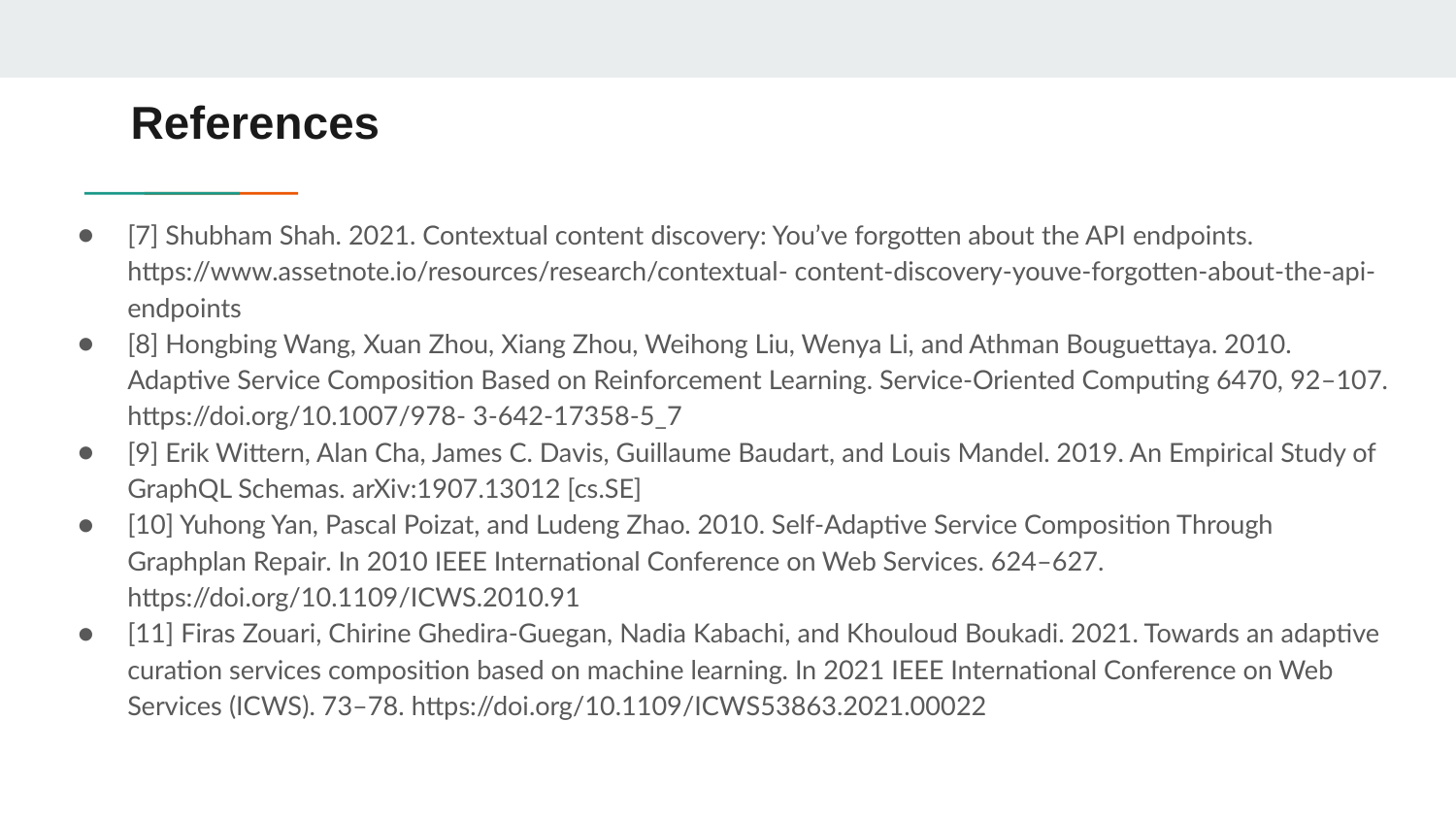

# References
[7] Shubham Shah. 2021. Contextual content discovery: You’ve forgotten about the API endpoints. https://www.assetnote.io/resources/research/contextual- content-discovery-youve-forgotten-about-the-api-endpoints
[8] Hongbing Wang, Xuan Zhou, Xiang Zhou, Weihong Liu, Wenya Li, and Athman Bouguettaya. 2010. Adaptive Service Composition Based on Reinforcement Learning. Service-Oriented Computing 6470, 92–107. https://doi.org/10.1007/978- 3-642-17358-5_7
[9] Erik Wittern, Alan Cha, James C. Davis, Guillaume Baudart, and Louis Mandel. 2019. An Empirical Study of GraphQL Schemas. arXiv:1907.13012 [cs.SE]
[10] Yuhong Yan, Pascal Poizat, and Ludeng Zhao. 2010. Self-Adaptive Service Composition Through Graphplan Repair. In 2010 IEEE International Conference on Web Services. 624–627. https://doi.org/10.1109/ICWS.2010.91
[11] Firas Zouari, Chirine Ghedira-Guegan, Nadia Kabachi, and Khouloud Boukadi. 2021. Towards an adaptive curation services composition based on machine learning. In 2021 IEEE International Conference on Web Services (ICWS). 73–78. https://doi.org/10.1109/ICWS53863.2021.00022